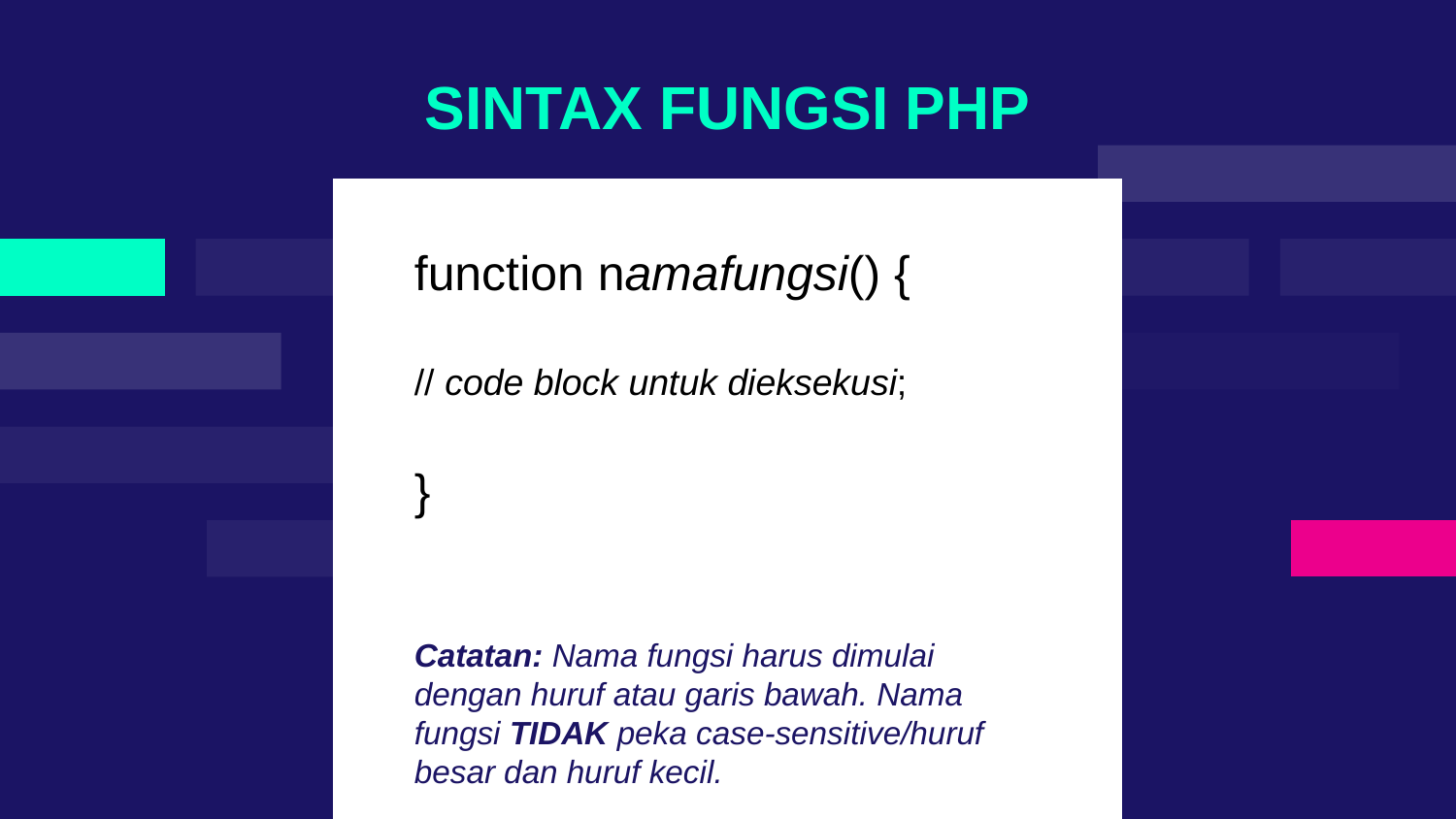

# SINTAX FUNGSI PHP
function namafungsi() {
// code block untuk dieksekusi;
}

Catatan: Nama fungsi harus dimulai dengan huruf atau garis bawah. Nama fungsi TIDAK peka case-sensitive/huruf besar dan huruf kecil.